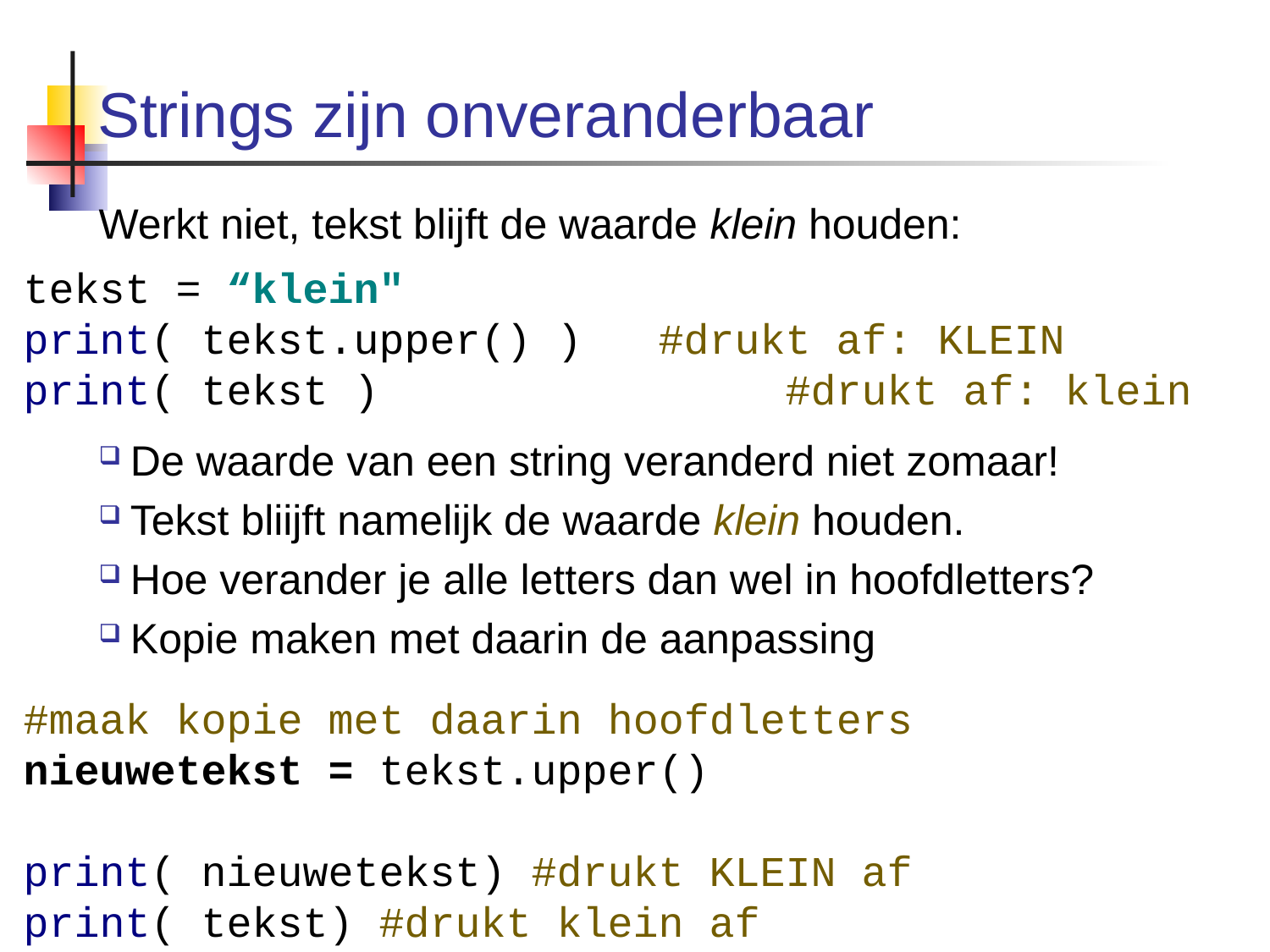

# Strings zijn onveranderbaar
Werkt niet, tekst blijft de waarde klein houden:

De waarde van een string veranderd niet zomaar!
Tekst bliijft namelijk de waarde klein houden.
Hoe verander je alle letters dan wel in hoofdletters?
Kopie maken met daarin de aanpassing

tekst = “klein"
print( tekst.upper() ) 	#drukt af: KLEIN
print( tekst ) 	  		#drukt af: klein
#maak kopie met daarin hoofdletters
nieuwetekst = tekst.upper()
print( nieuwetekst) #drukt KLEIN af
print( tekst) #drukt klein af